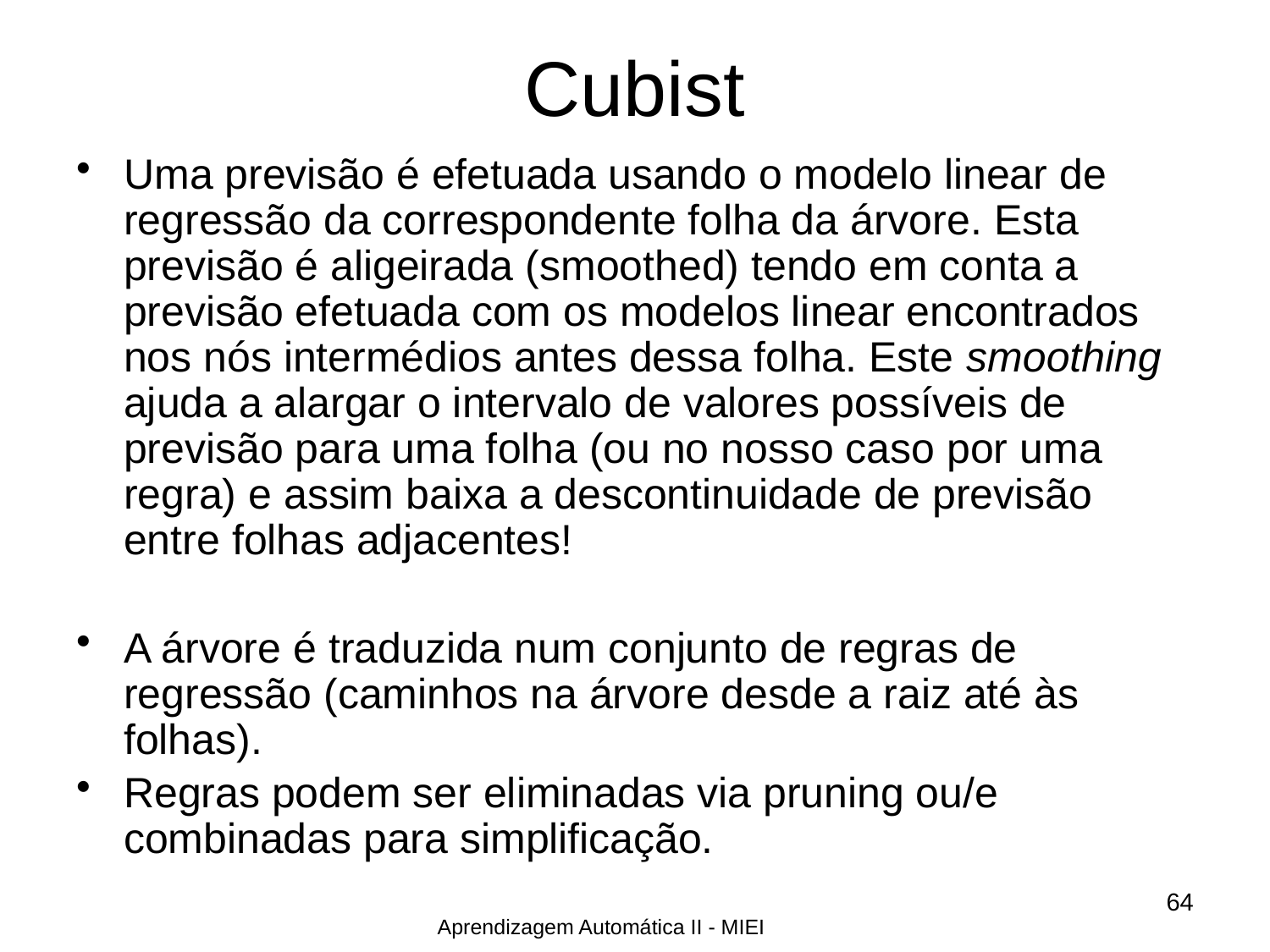

# Cubist
Uma previsão é efetuada usando o modelo linear de regressão da correspondente folha da árvore. Esta previsão é aligeirada (smoothed) tendo em conta a previsão efetuada com os modelos linear encontrados nos nós intermédios antes dessa folha. Este smoothing ajuda a alargar o intervalo de valores possíveis de previsão para uma folha (ou no nosso caso por uma regra) e assim baixa a descontinuidade de previsão entre folhas adjacentes!

A árvore é traduzida num conjunto de regras de regressão (caminhos na árvore desde a raiz até às folhas).
Regras podem ser eliminadas via pruning ou/e combinadas para simplificação.
64